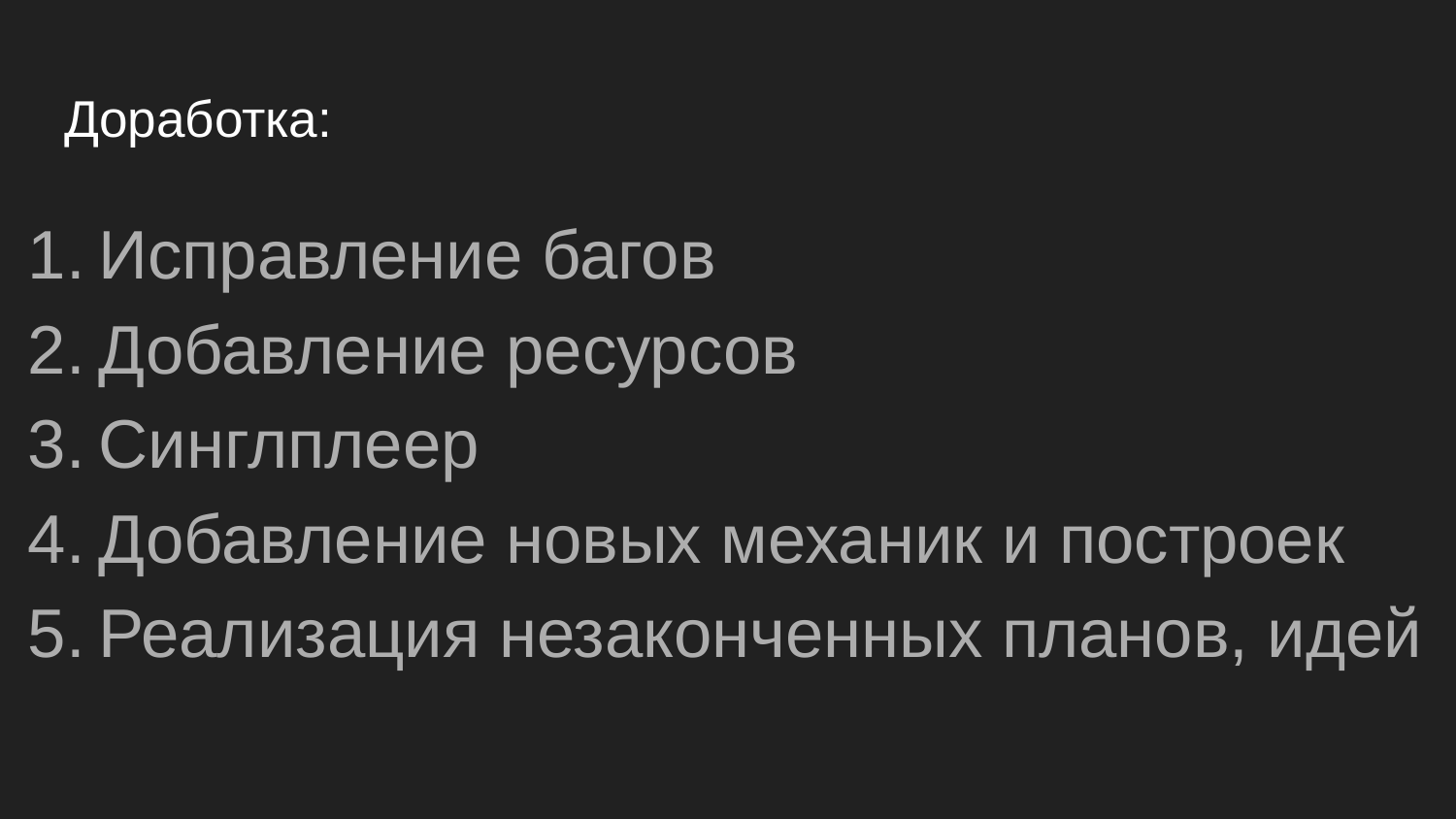

# Доработка:
Исправление багов
Добавление ресурсов
Синглплеер
Добавление новых механик и построек
Реализация незаконченных планов, идей